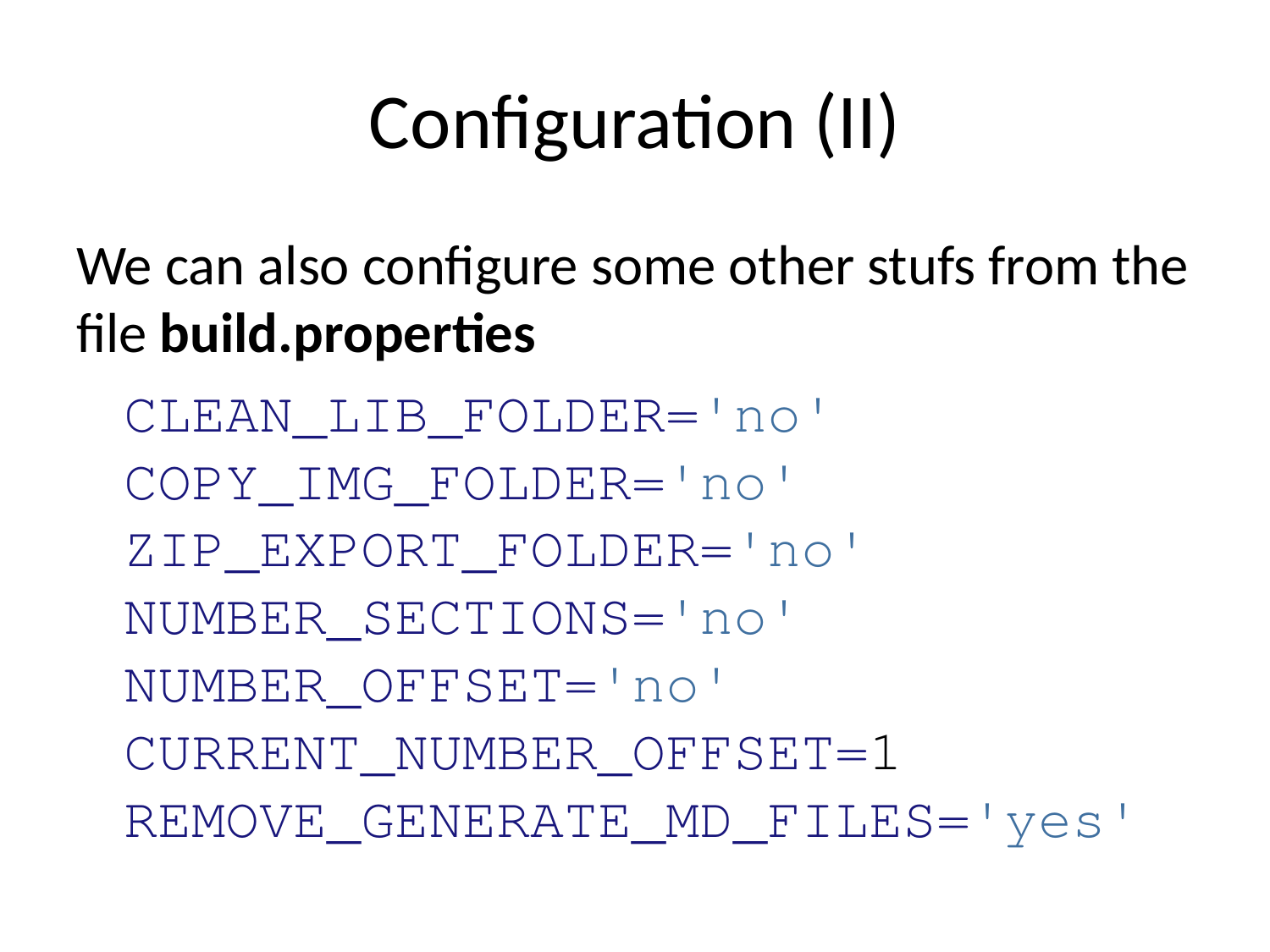

# Configuration (II)
We can also configure some other stufs from the file build.properties
CLEAN_LIB_FOLDER='no'
COPY_IMG_FOLDER='no'
ZIP_EXPORT_FOLDER='no'
NUMBER_SECTIONS='no'
NUMBER_OFFSET='no'
CURRENT_NUMBER_OFFSET=1
REMOVE_GENERATE_MD_FILES='yes'